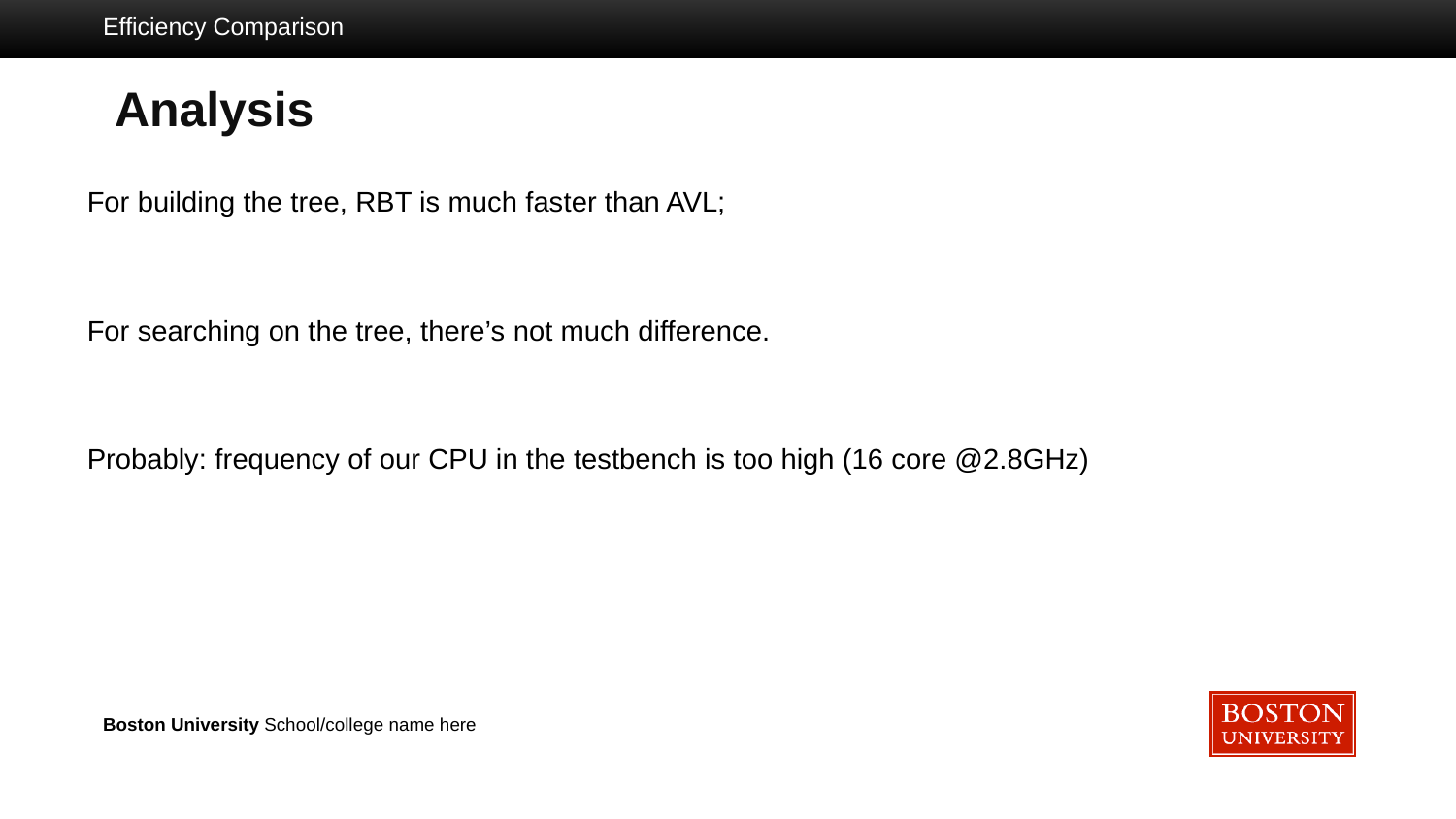

Efficiency Comparison

# Analysis
For building the tree, RBT is much faster than AVL;

For searching on the tree, there’s not much difference.

Probably: frequency of our CPU in the testbench is too high (16 core @2.8GHz)